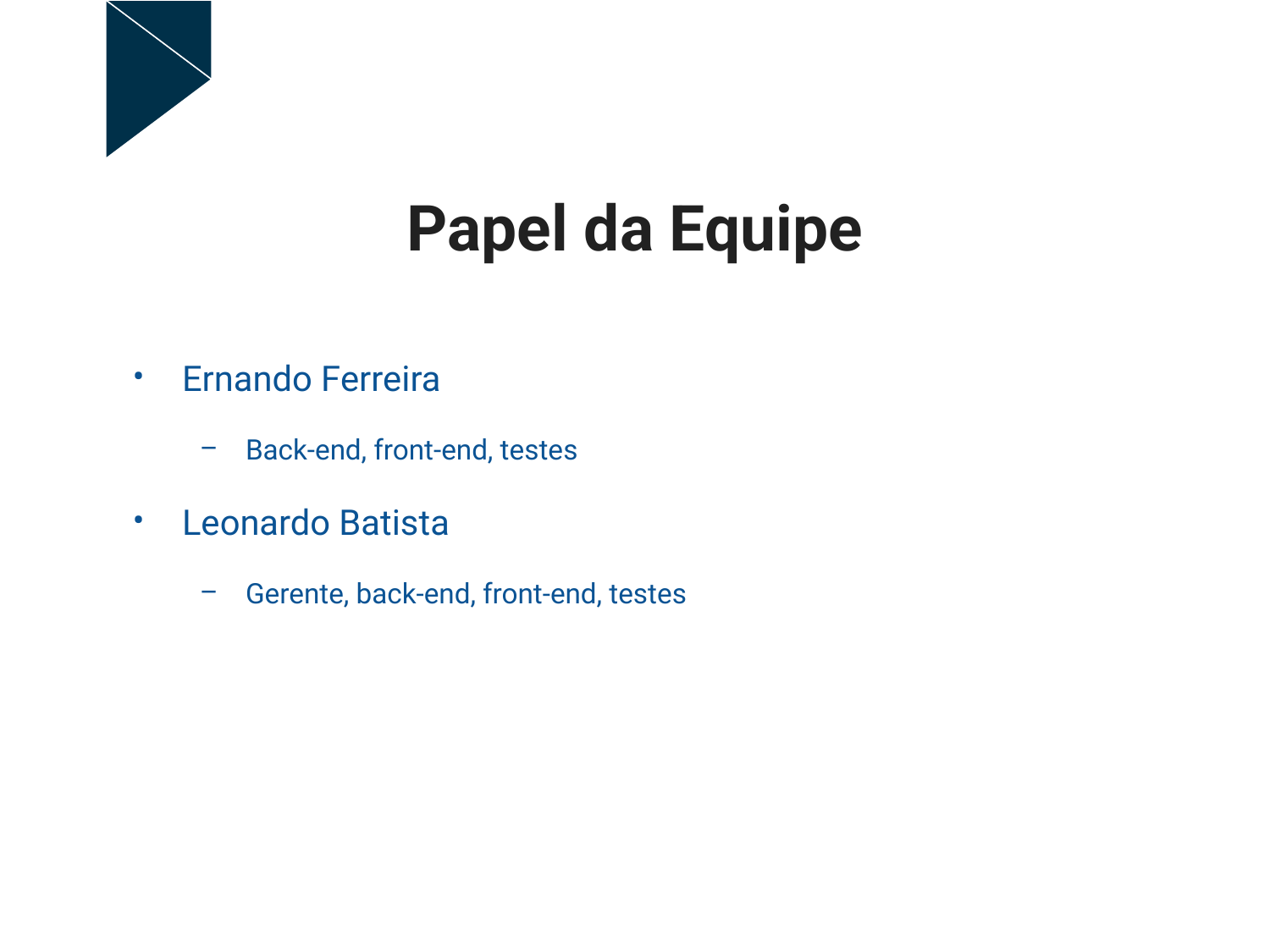

# Papel da Equipe

Ernando Ferreira
Back-end, front-end, testes
Leonardo Batista
Gerente, back-end, front-end, testes